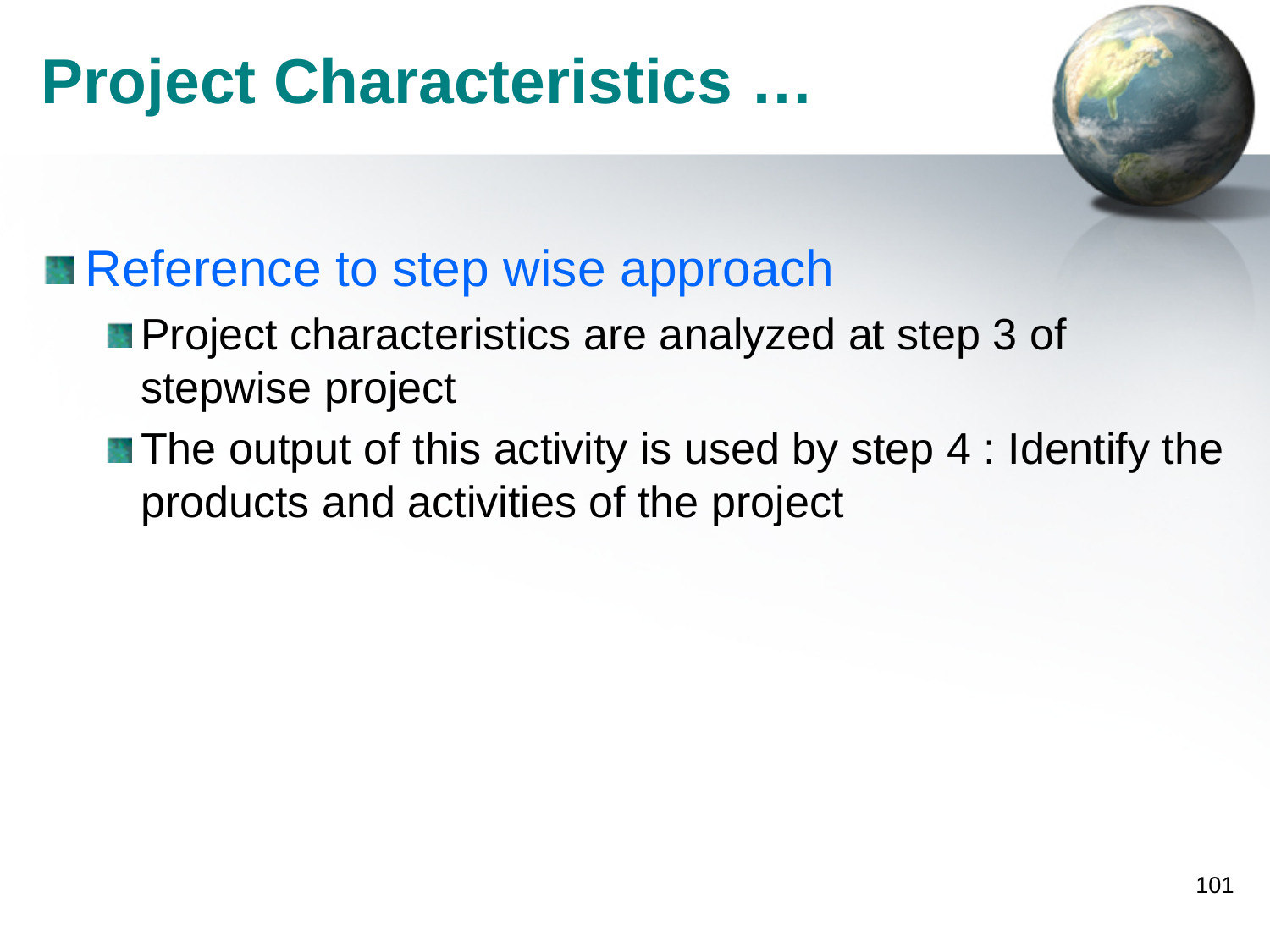

# Project Characteristics …
Reference to step wise approach
Project characteristics are analyzed at step 3 of stepwise project
The output of this activity is used by step 4 : Identify the products and activities of the project
101